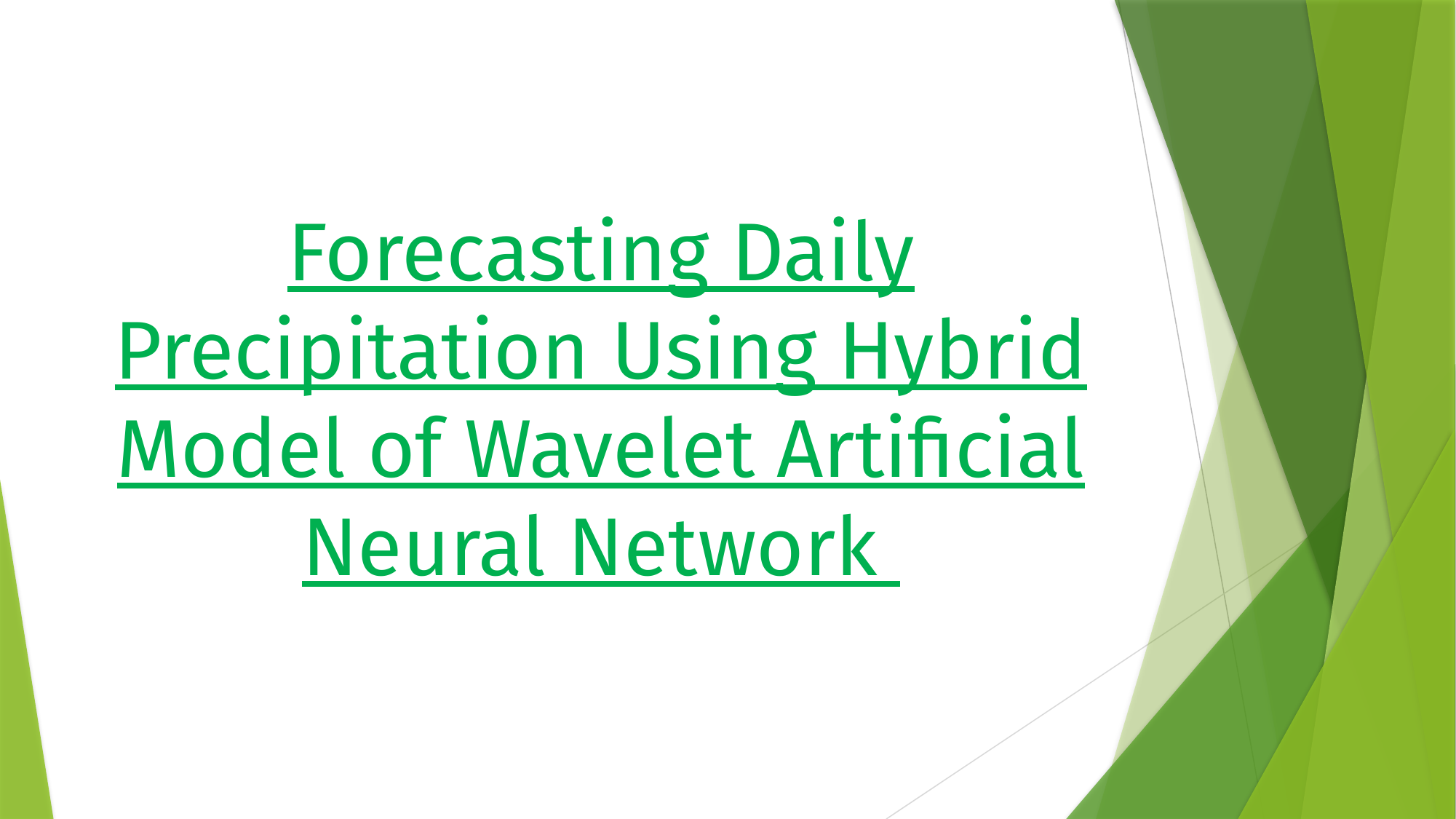

Forecasting Daily Precipitation Using Hybrid Model of Wavelet Artificial Neural Network